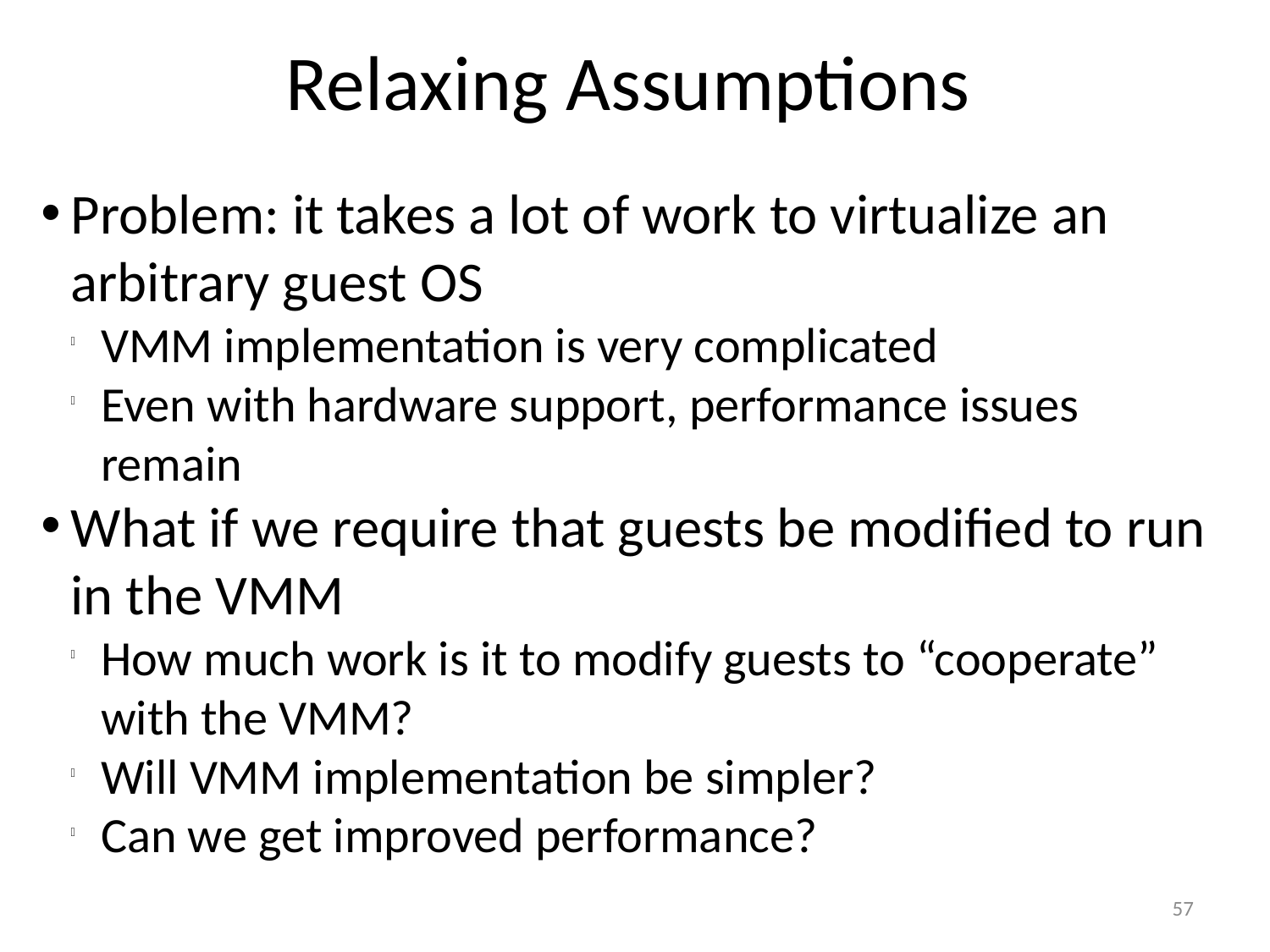

Relaxing Assumptions
Problem: it takes a lot of work to virtualize an arbitrary guest OS
VMM implementation is very complicated
Even with hardware support, performance issues remain
What if we require that guests be modified to run in the VMM
How much work is it to modify guests to “cooperate” with the VMM?
Will VMM implementation be simpler?
Can we get improved performance?
57